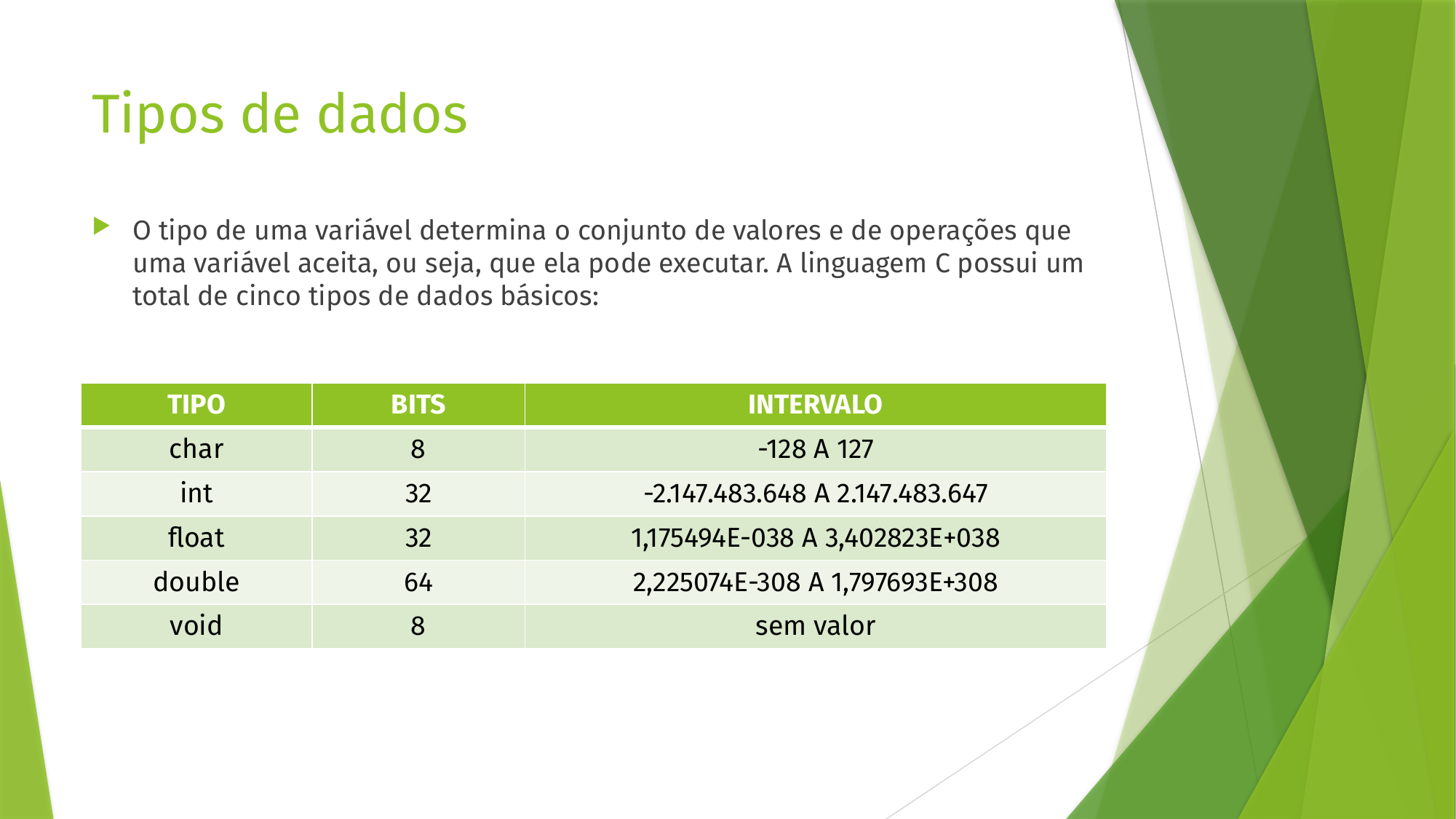

# Tipos de dados
O tipo de uma variável determina o conjunto de valores e de operações que uma variável aceita, ou seja, que ela pode executar. A linguagem C possui um total de cinco tipos de dados básicos:
| TIPO | BITS | INTERVALO |
| --- | --- | --- |
| char | 8 | -128 A 127 |
| int | 32 | -2.147.483.648 A 2.147.483.647 |
| float | 32 | 1,175494E-038 A 3,402823E+038 |
| double | 64 | 2,225074E-308 A 1,797693E+308 |
| void | 8 | sem valor |